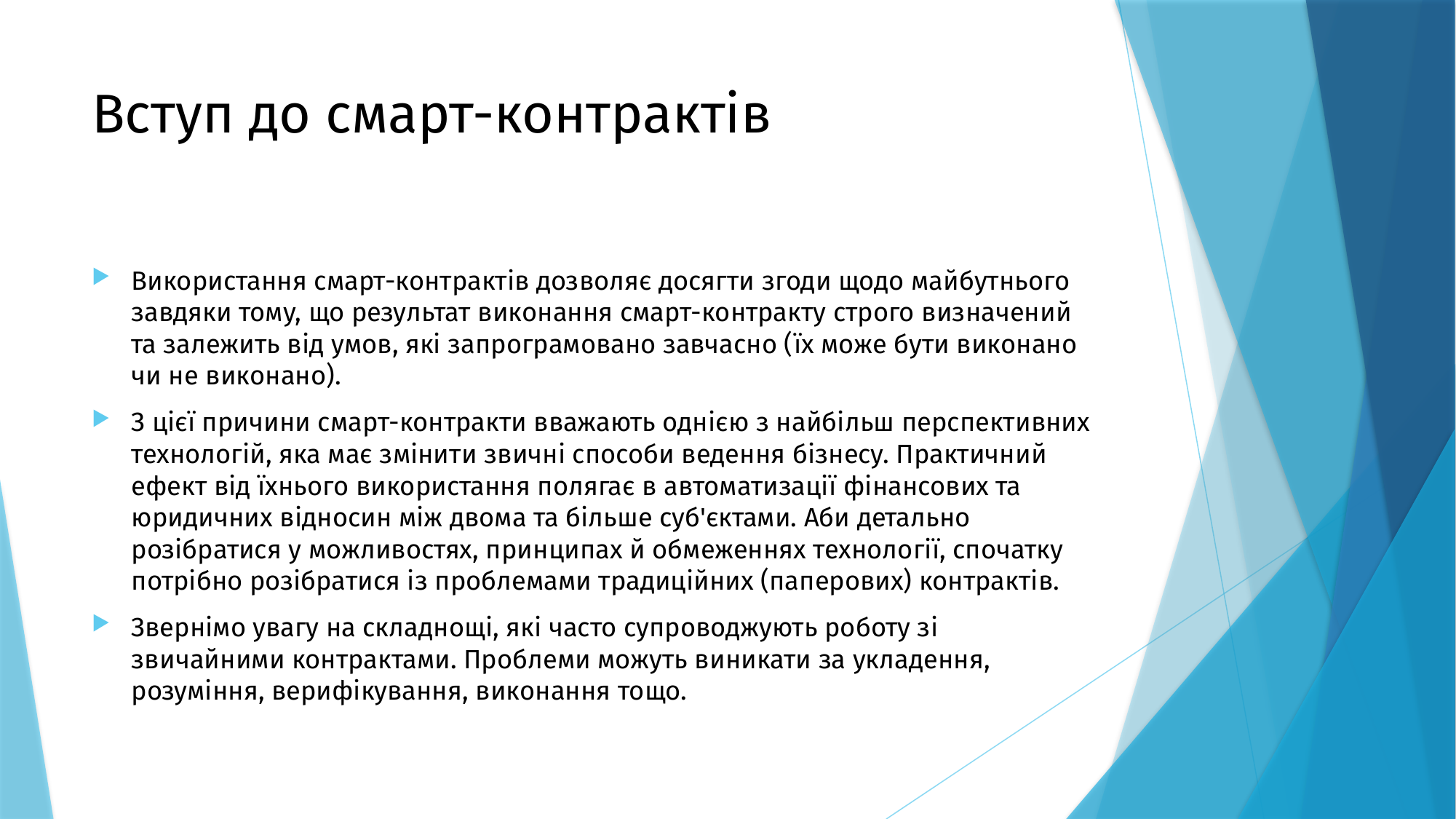

# Вступ до смарт-контрактів
Використання смарт-контрактів дозволяє досягти згоди щодо майбутнього завдяки тому, що результат виконання смарт-контракту строго визначений та залежить від умов, які запрограмовано завчасно (їх може бути виконано чи не виконано).
З цієї причини смарт-контракти вважають однією з найбільш перспективних технологій, яка має змінити звичні способи ведення бізнесу. Практичний ефект від їхнього використання полягає в автоматизації фінансових та юридичних відносин між двома та більше суб'єктами. Аби детально розібратися у можливостях, принципах й обмеженнях технології, спочатку потрібно розібратися із проблемами традиційних (паперових) контрактів.
Звернімо увагу на складнощі, які часто супроводжують роботу зі звичайними контрактами. Проблеми можуть виникати за укладення, розуміння, верифікування, виконання тощо.